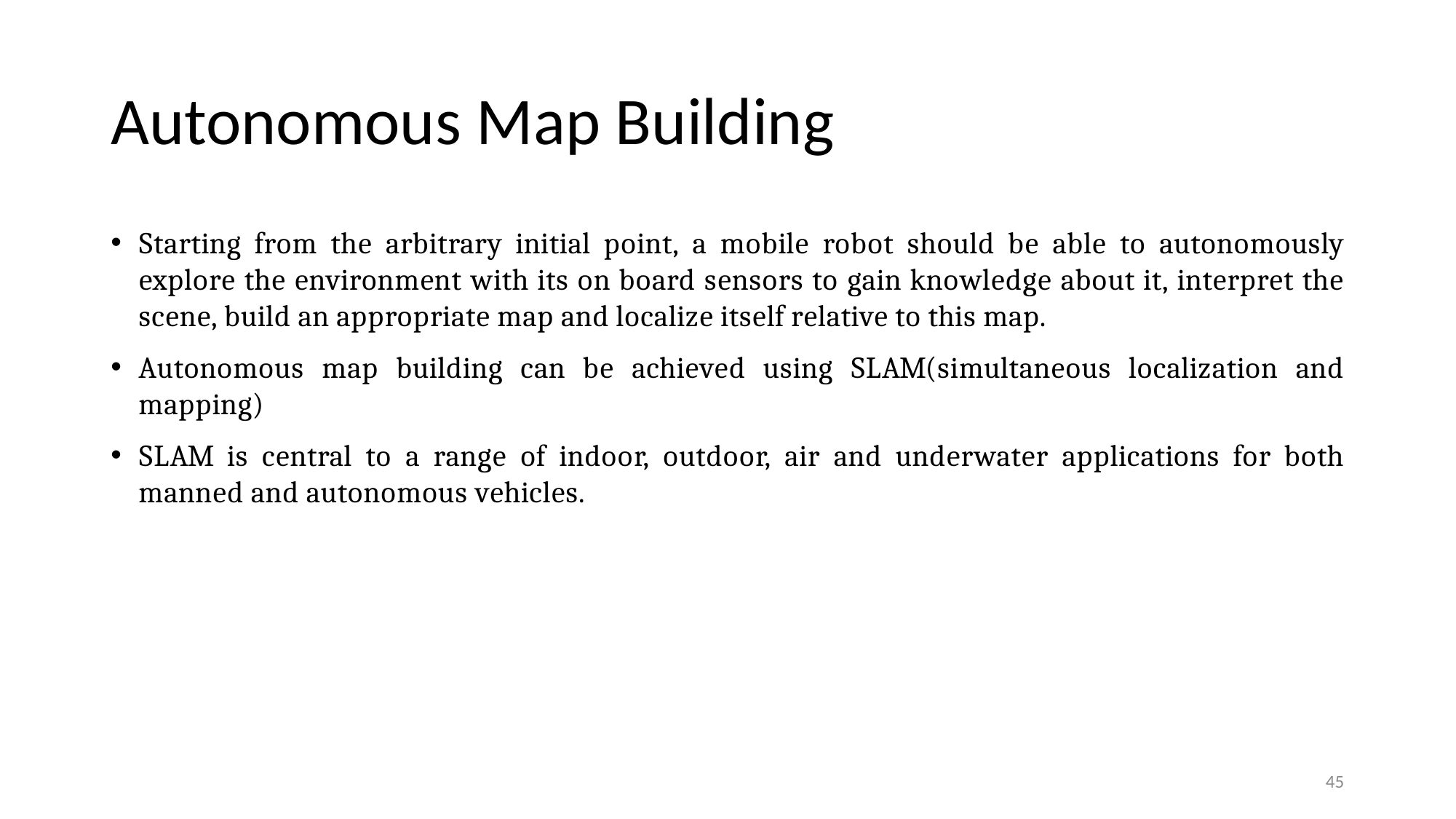

# Autonomous Map Building
Starting from the arbitrary initial point, a mobile robot should be able to autonomously explore the environment with its on board sensors to gain knowledge about it, interpret the scene, build an appropriate map and localize itself relative to this map.
Autonomous map building can be achieved using SLAM(simultaneous localization and mapping)
SLAM is central to a range of indoor, outdoor, air and underwater applications for both manned and autonomous vehicles.

45